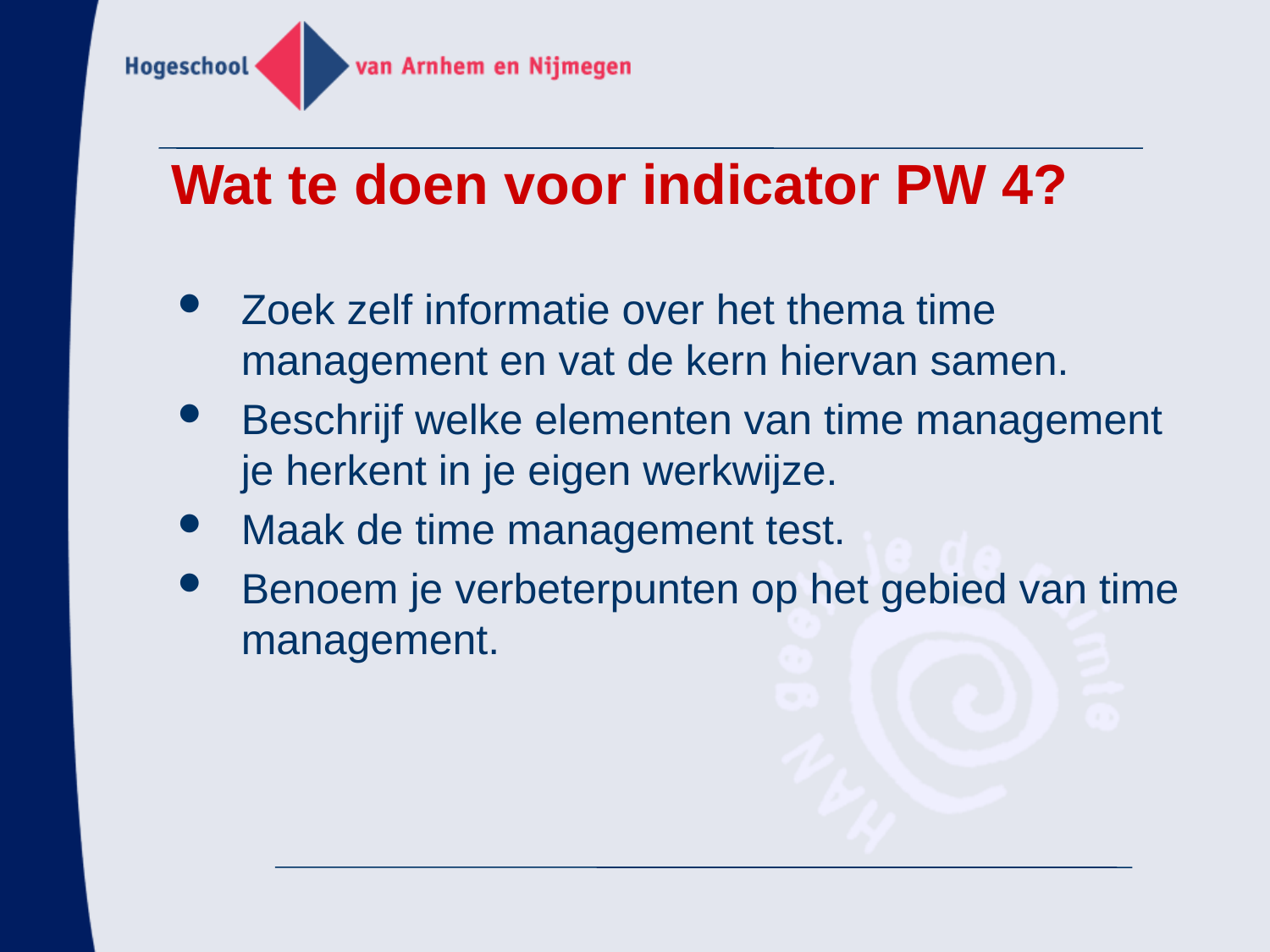

Wat te doen voor indicator PW 4?
Zoek zelf informatie over het thema time management en vat de kern hiervan samen.
Beschrijf welke elementen van time management je herkent in je eigen werkwijze.
Maak de time management test.
Benoem je verbeterpunten op het gebied van time management.